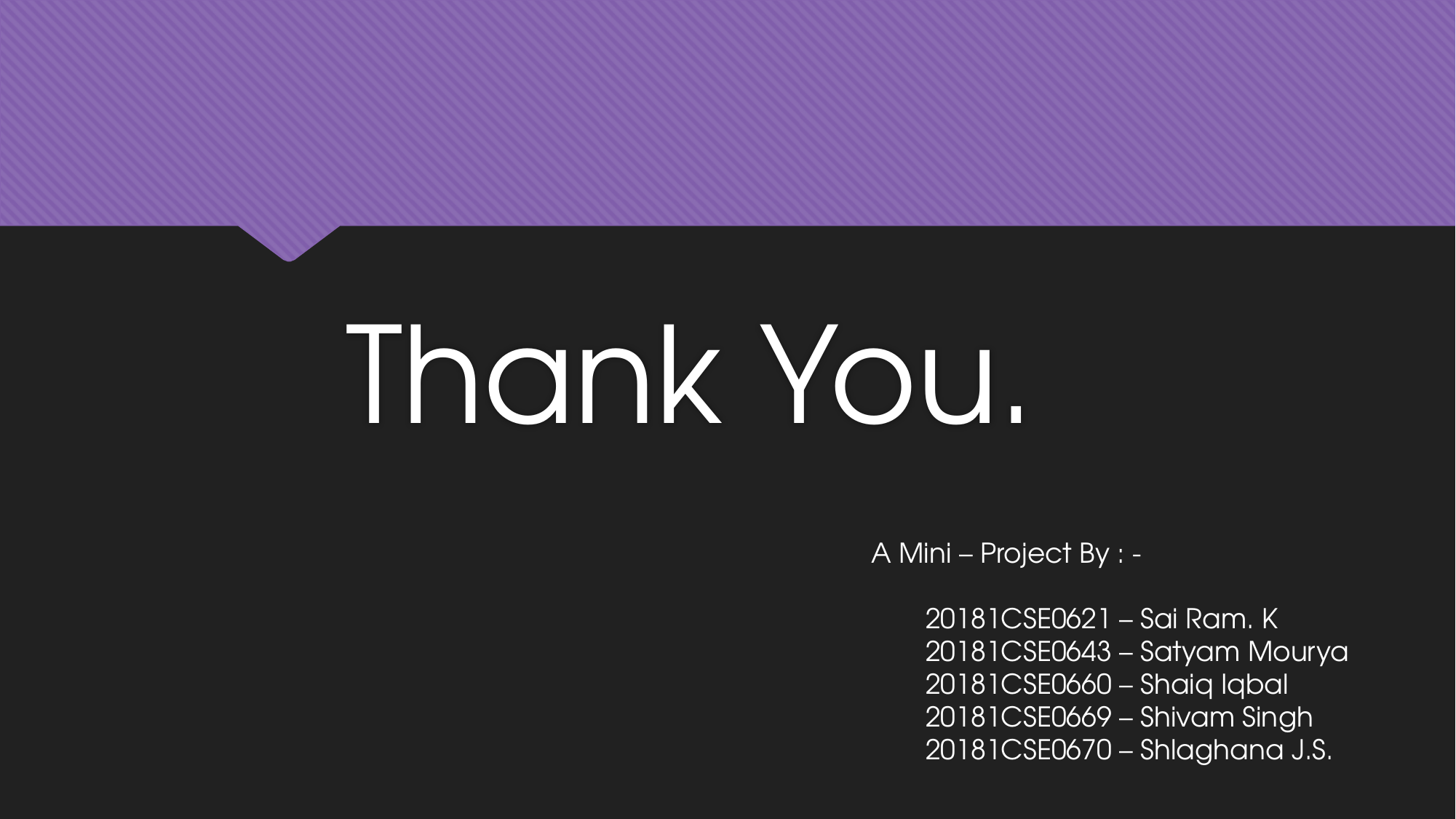

Thank You.
A Mini – Project By : -

20181CSE0621 – Sai Ram. K
20181CSE0643 – Satyam Mourya
20181CSE0660 – Shaiq Iqbal
20181CSE0669 – Shivam Singh
20181CSE0670 – Shlaghana J.S.